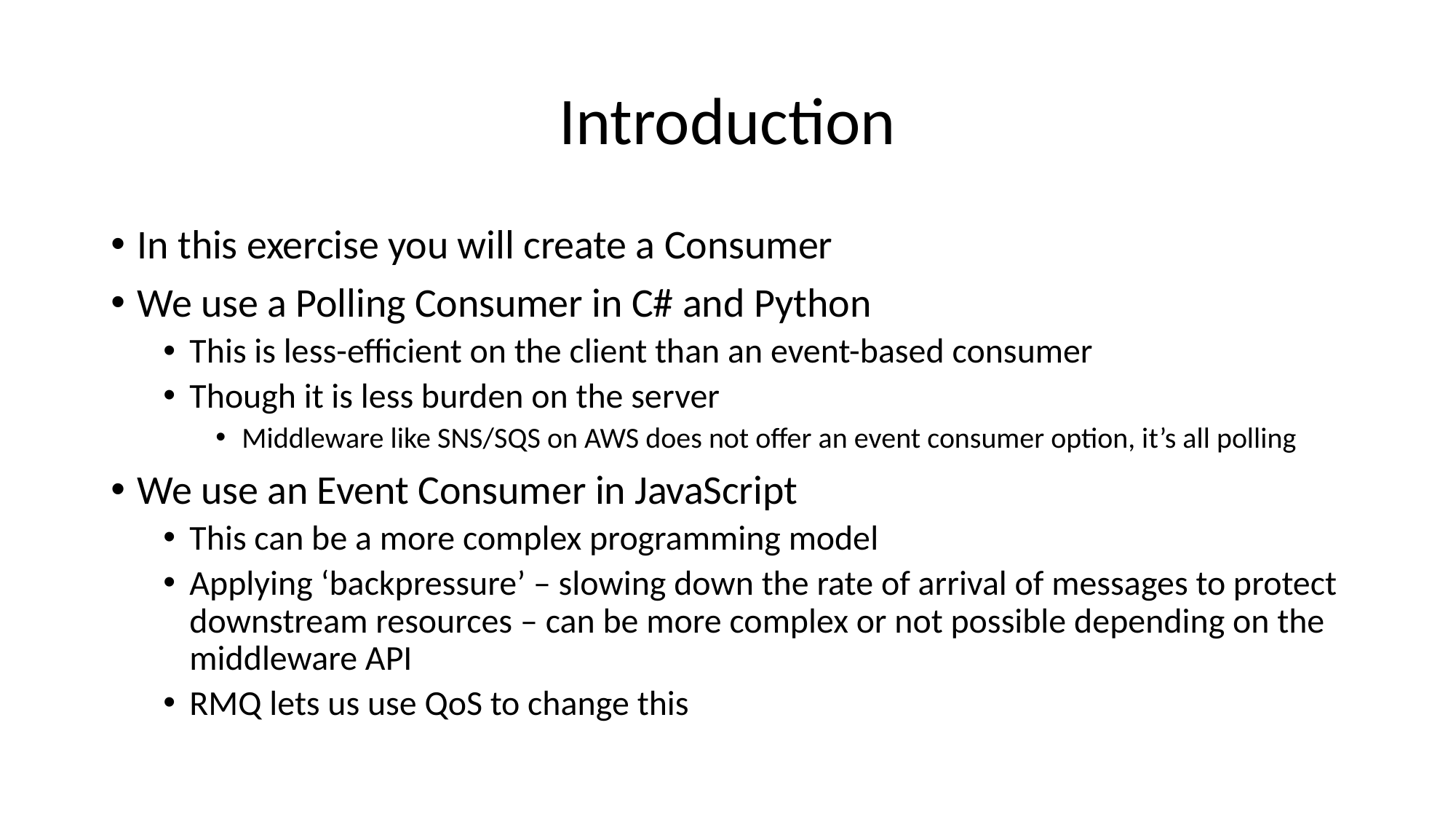

# Introduction
In this exercise you will create a Consumer
We use a Polling Consumer in C# and Python
This is less-efficient on the client than an event-based consumer
Though it is less burden on the server
Middleware like SNS/SQS on AWS does not offer an event consumer option, it’s all polling
We use an Event Consumer in JavaScript
This can be a more complex programming model
Applying ‘backpressure’ – slowing down the rate of arrival of messages to protect downstream resources – can be more complex or not possible depending on the middleware API
RMQ lets us use QoS to change this